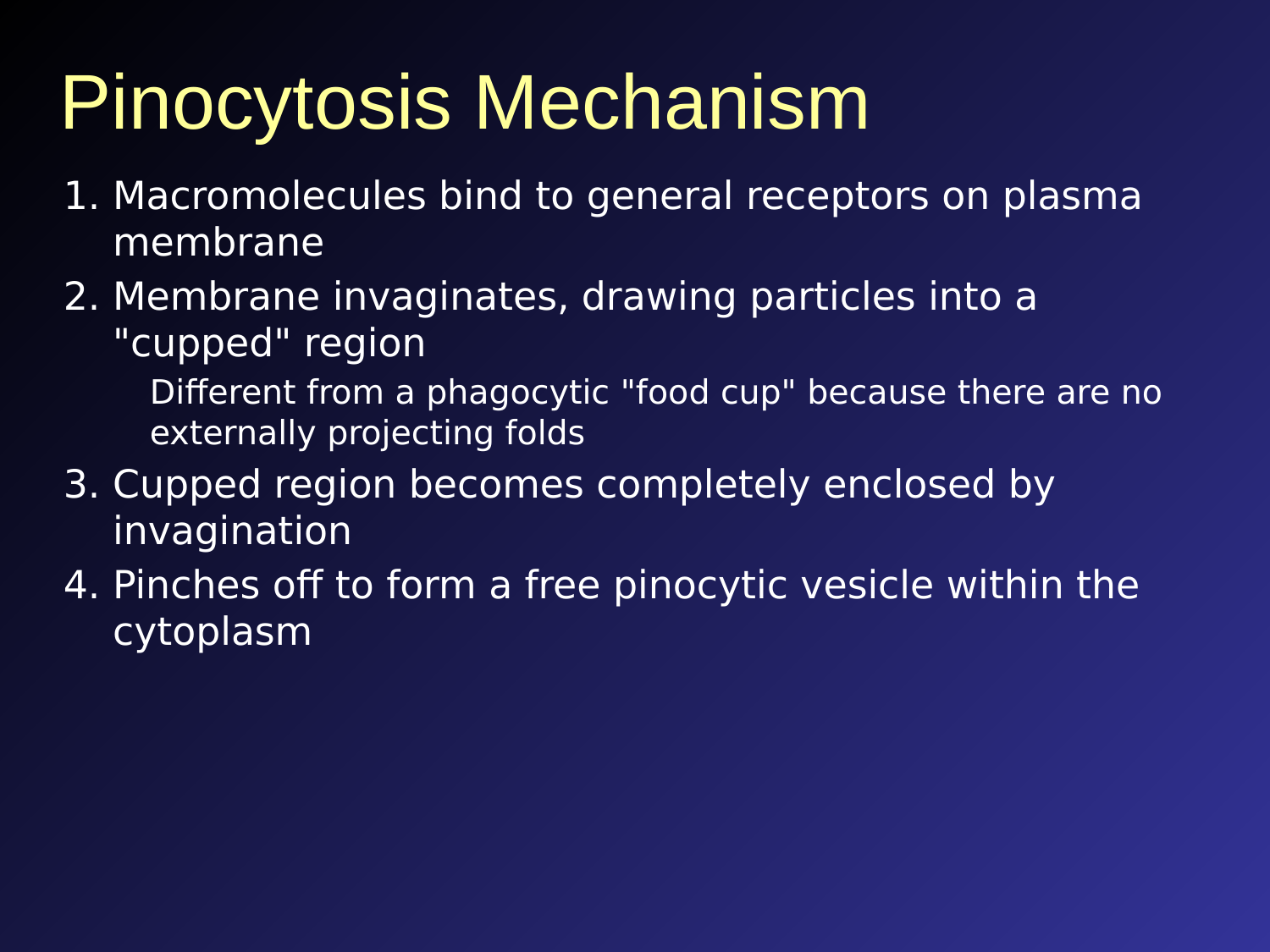

# Pinocytosis Mechanism
Macromolecules bind to general receptors on plasma membrane
Membrane invaginates, drawing particles into a "cupped" region
Different from a phagocytic "food cup" because there are no externally projecting folds
Cupped region becomes completely enclosed by invagination
Pinches off to form a free pinocytic vesicle within the cytoplasm